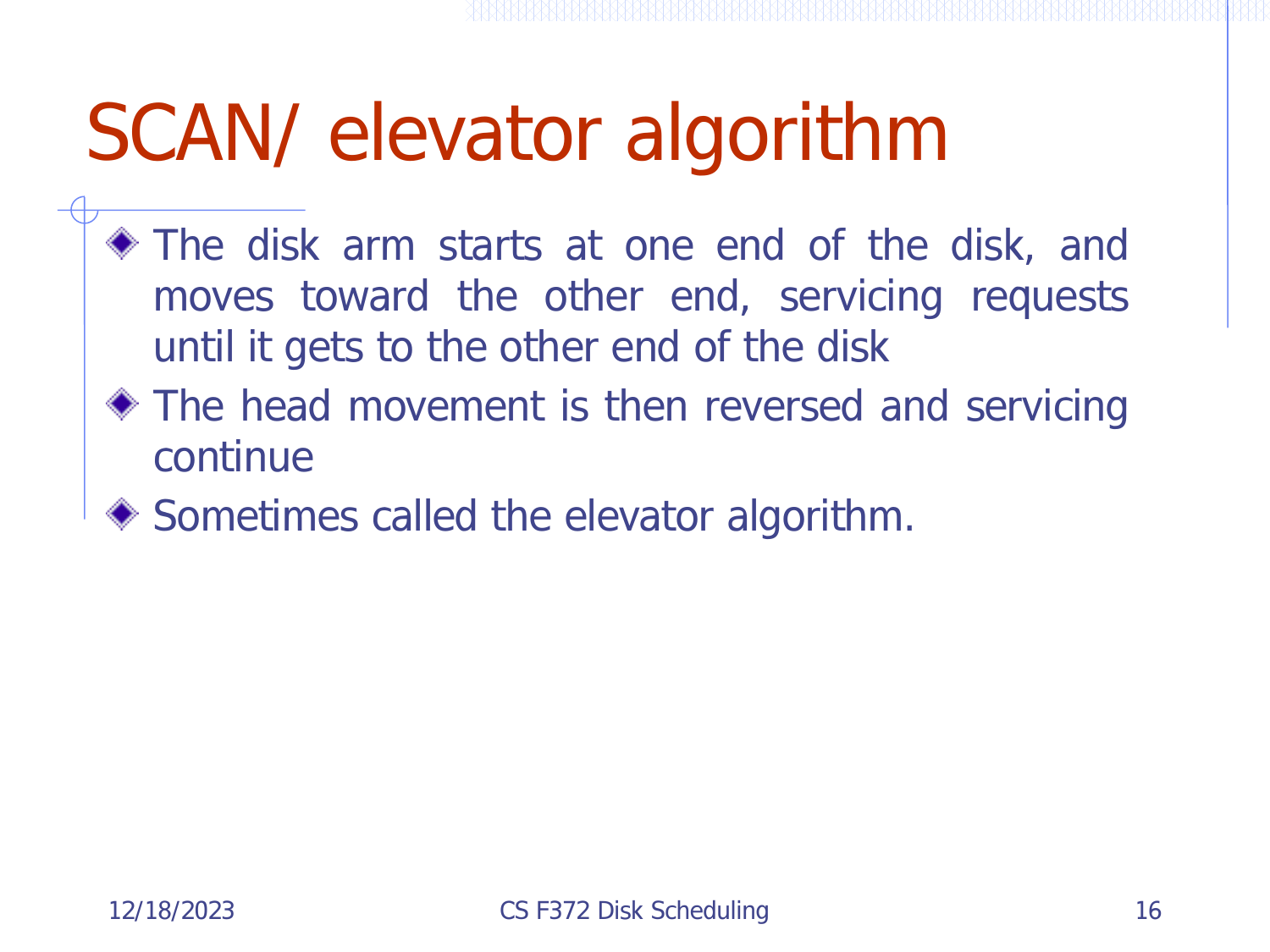

# SCAN/ elevator algorithm
The disk arm starts at one end of the disk, and moves toward the other end, servicing requests until it gets to the other end of the disk
The head movement is then reversed and servicing continue
Sometimes called the elevator algorithm.
12/18/2023
CS F372 Disk Scheduling
16